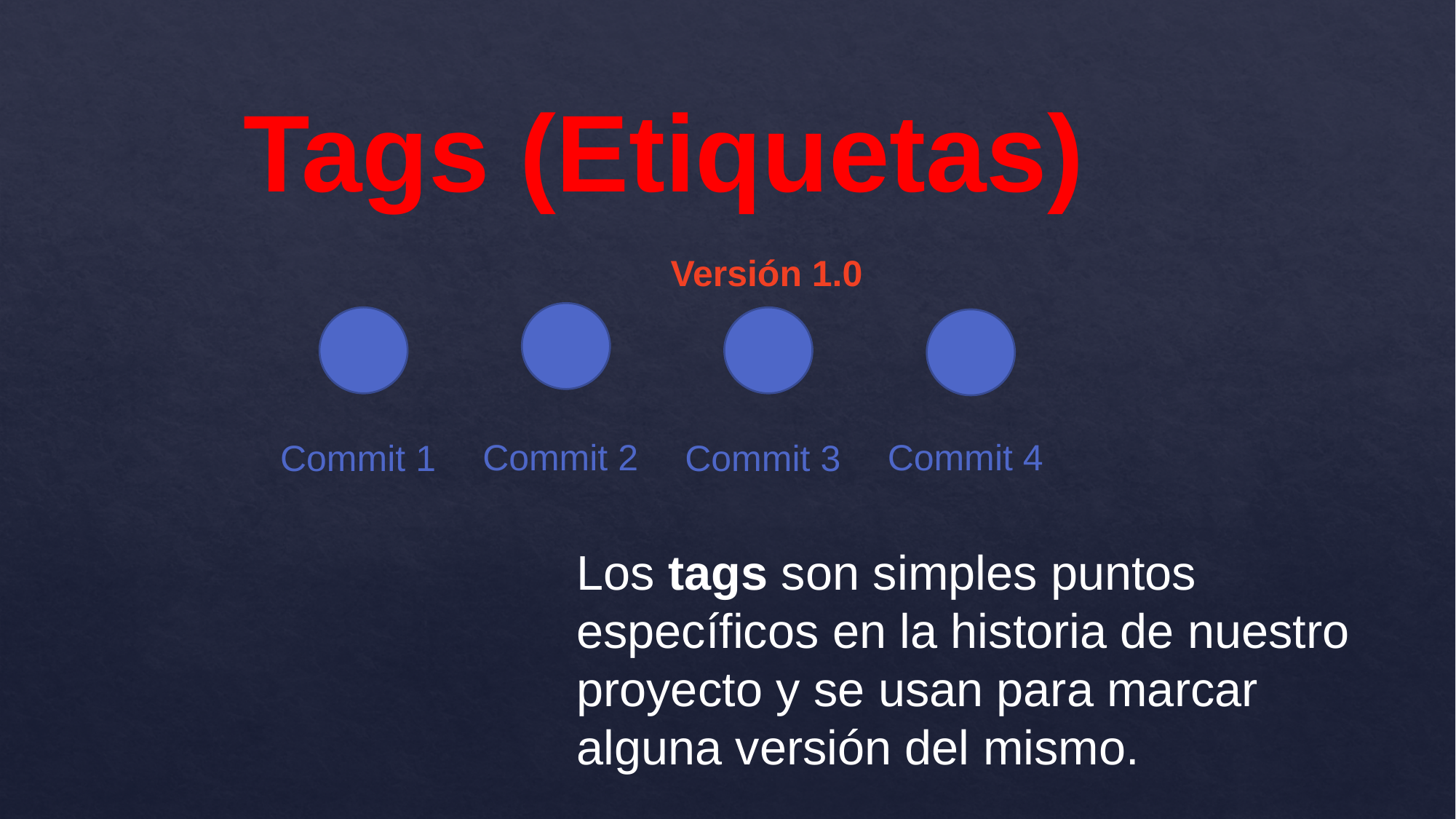

Tags (Etiquetas)
Versión 1.0

Commit 4
Commit 2
Commit 1
Commit 3
Los tags son simples puntos específicos en la historia de nuestro proyecto y se usan para marcar alguna versión del mismo.